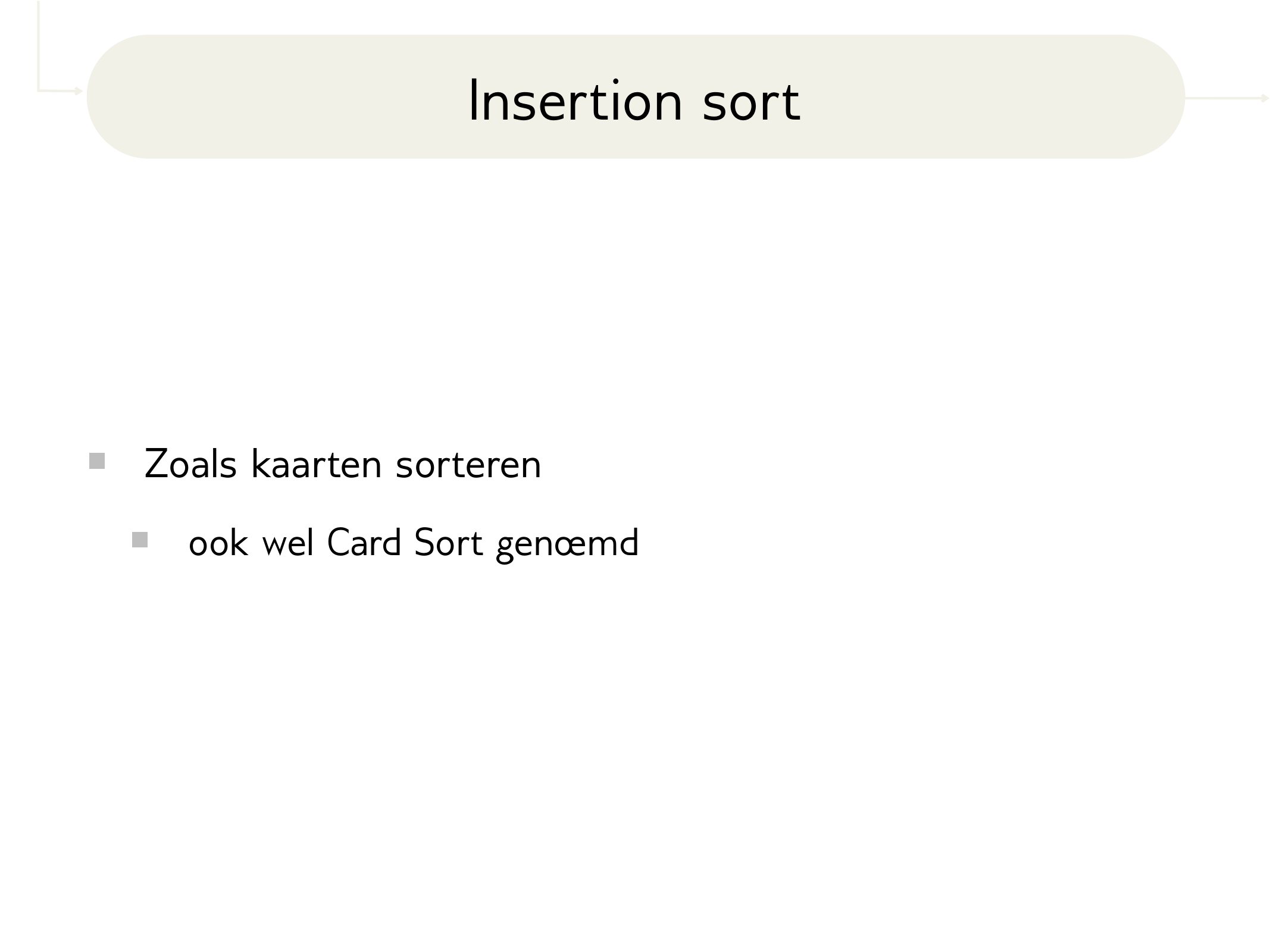

# Insertion sort
Zoals kaarten sorteren
ook wel Card Sort genoemd